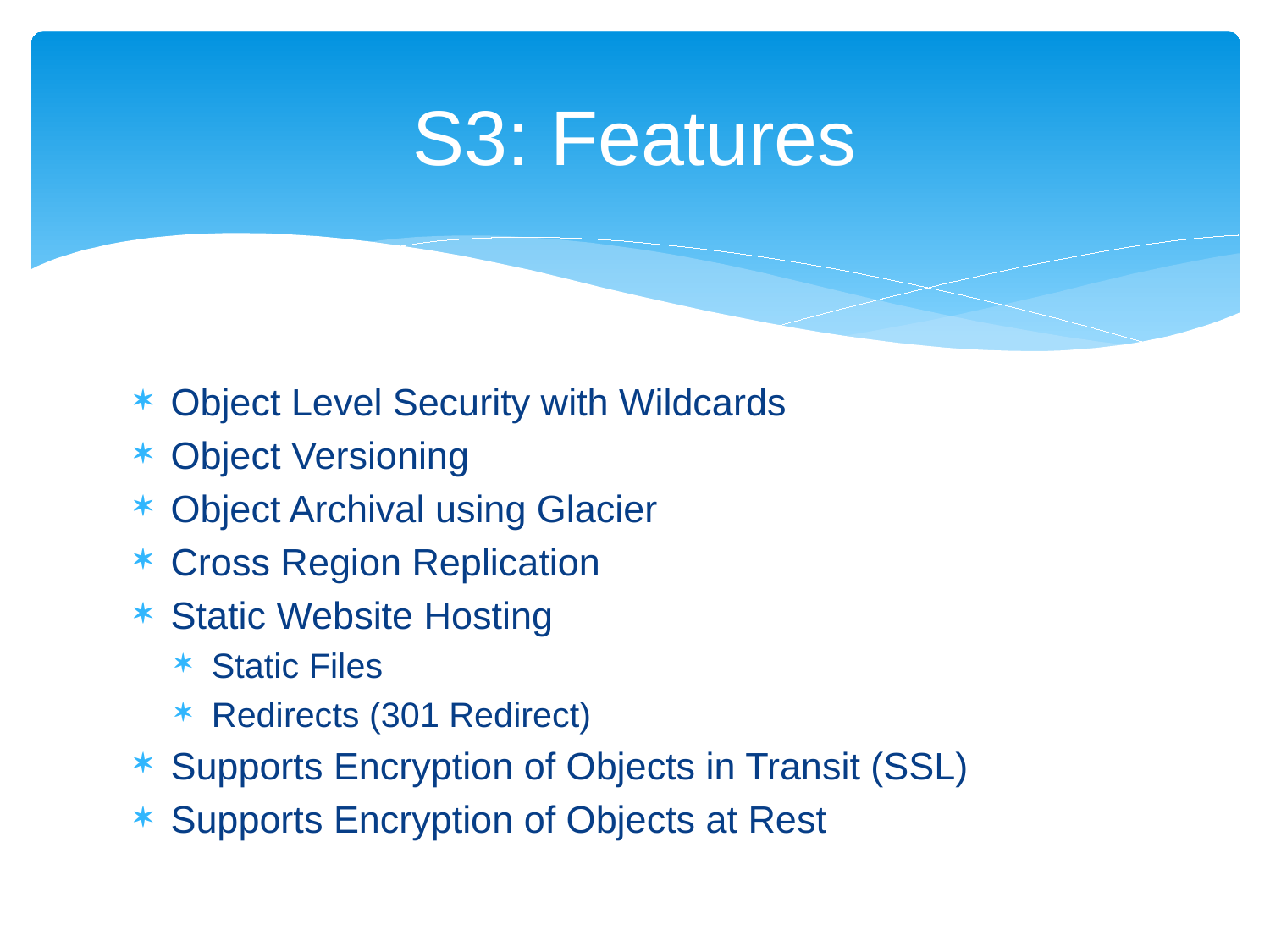

# S3: Features
Object Level Security with Wildcards
Object Versioning
Object Archival using Glacier
Cross Region Replication
Static Website Hosting
Static Files
Redirects (301 Redirect)
Supports Encryption of Objects in Transit (SSL)
Supports Encryption of Objects at Rest